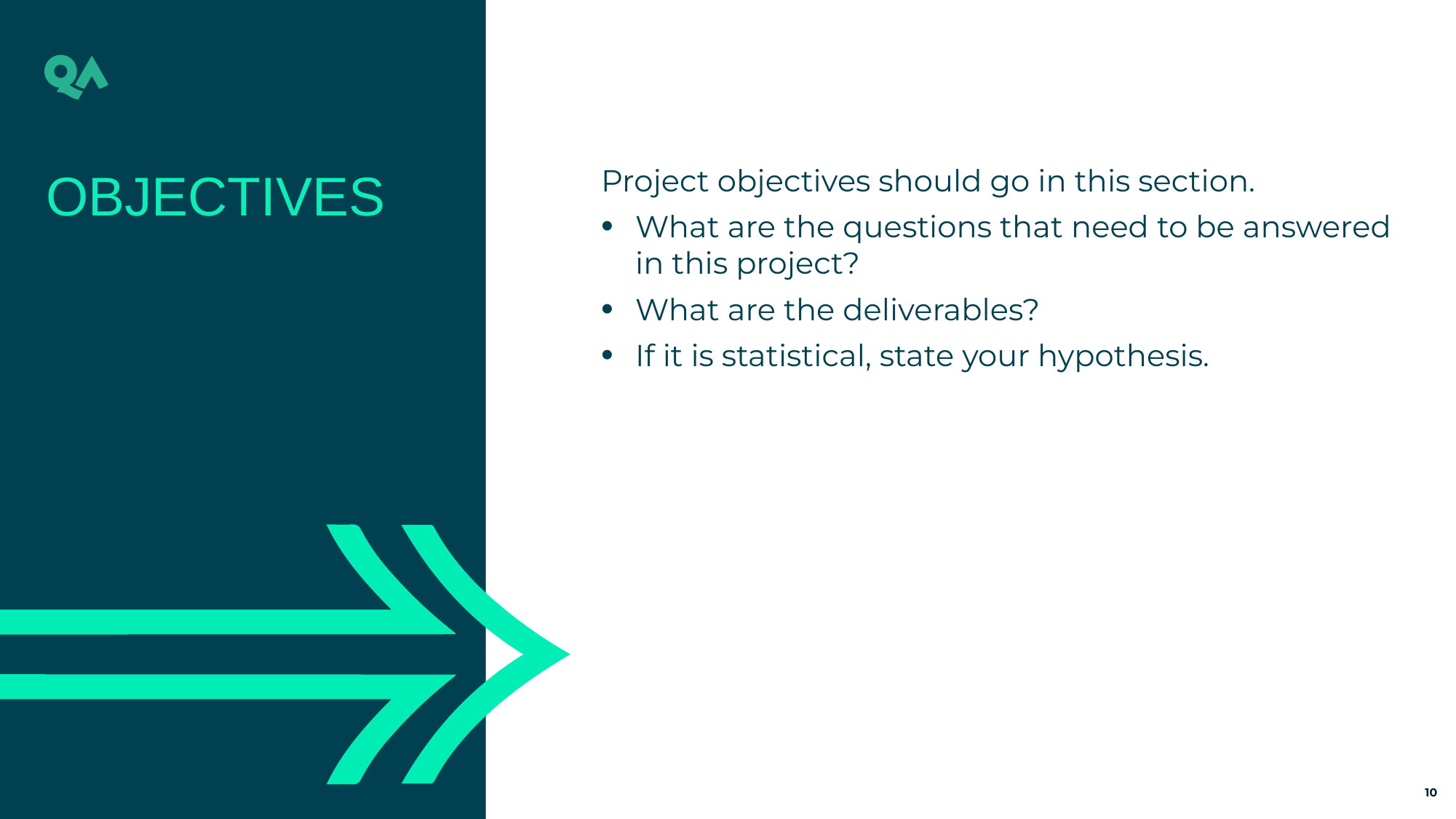

Objectives

Project objectives should go in this section.
What are the questions that need to be answered in this project?
What are the deliverables?
If it is statistical, state your hypothesis.

10